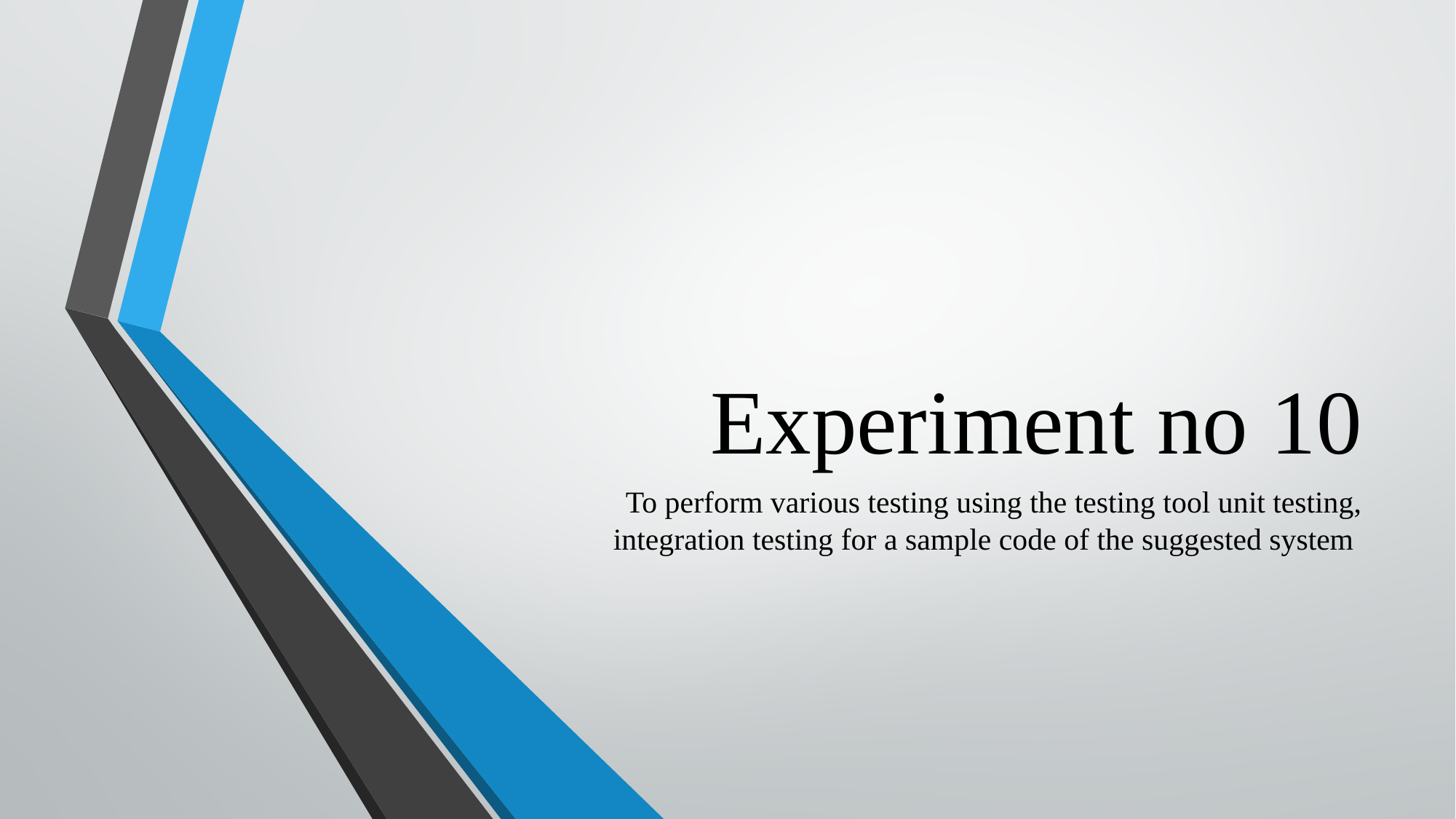

# Experiment no 10
To perform various testing using the testing tool unit testing, integration testing for a sample code of the suggested system